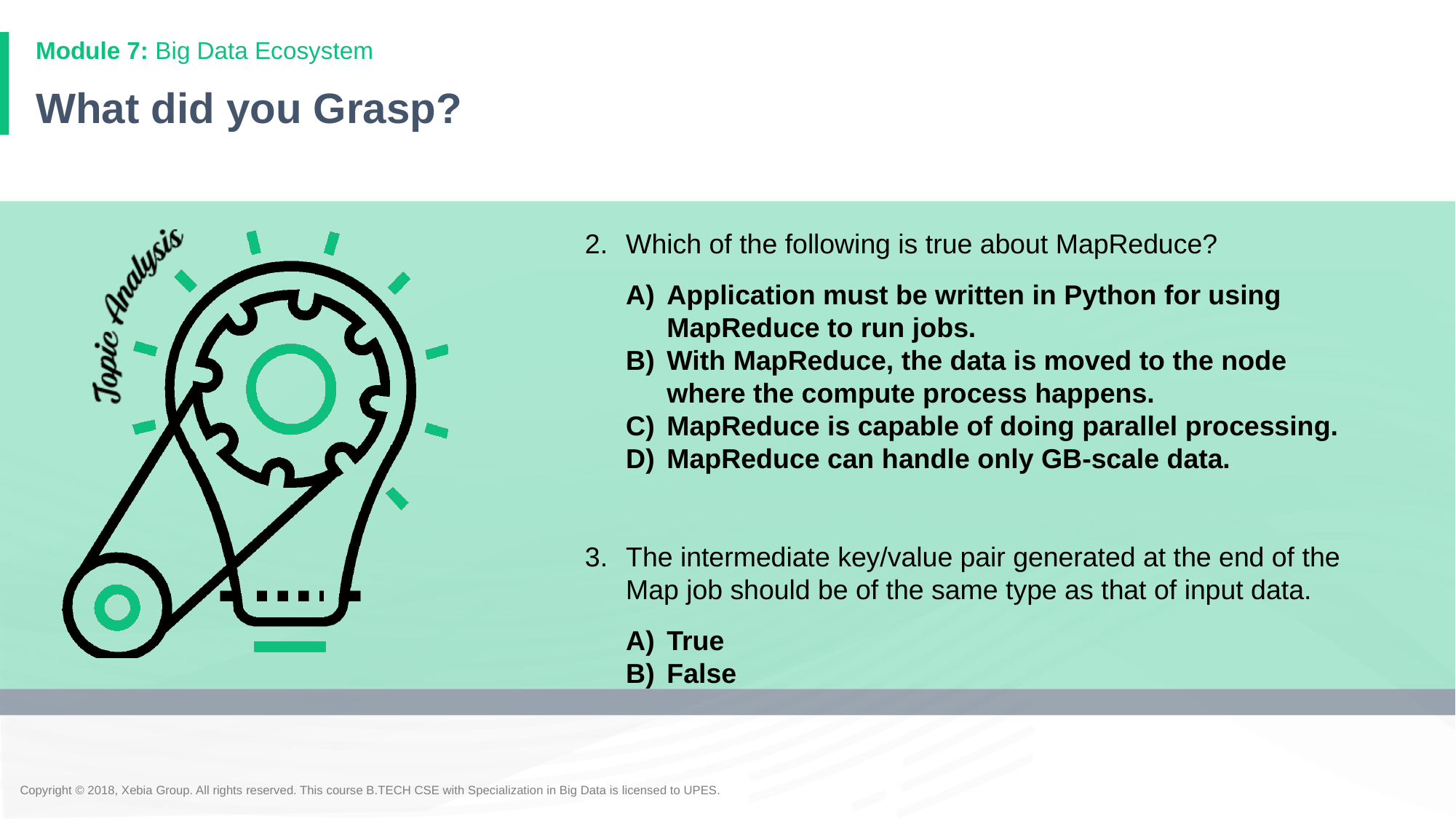

Module 7: Big Data Ecosystem
# What did you Grasp?
Which of the following is true about MapReduce?
Application must be written in Python for using MapReduce to run jobs.
With MapReduce, the data is moved to the node where the compute process happens.
MapReduce is capable of doing parallel processing.
MapReduce can handle only GB-scale data.

The intermediate key/value pair generated at the end of the Map job should be of the same type as that of input data.
True
False